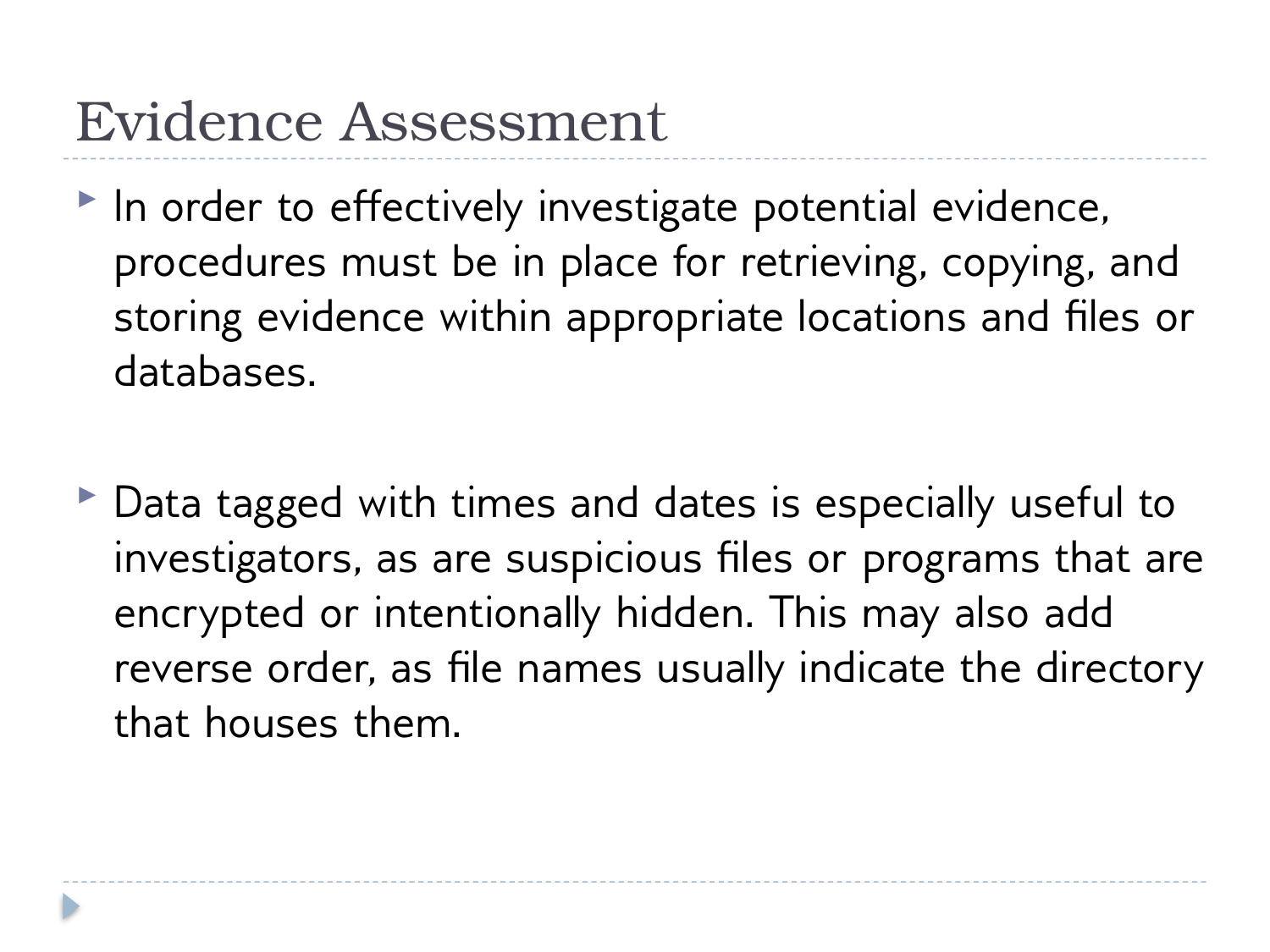

# Evidence Assessment
In order to effectively investigate potential evidence, procedures must be in place for retrieving, copying, and storing evidence within appropriate locations and files or databases.

Data tagged with times and dates is especially useful to investigators, as are suspicious files or programs that are encrypted or intentionally hidden. This may also add reverse order, as file names usually indicate the directory that houses them.